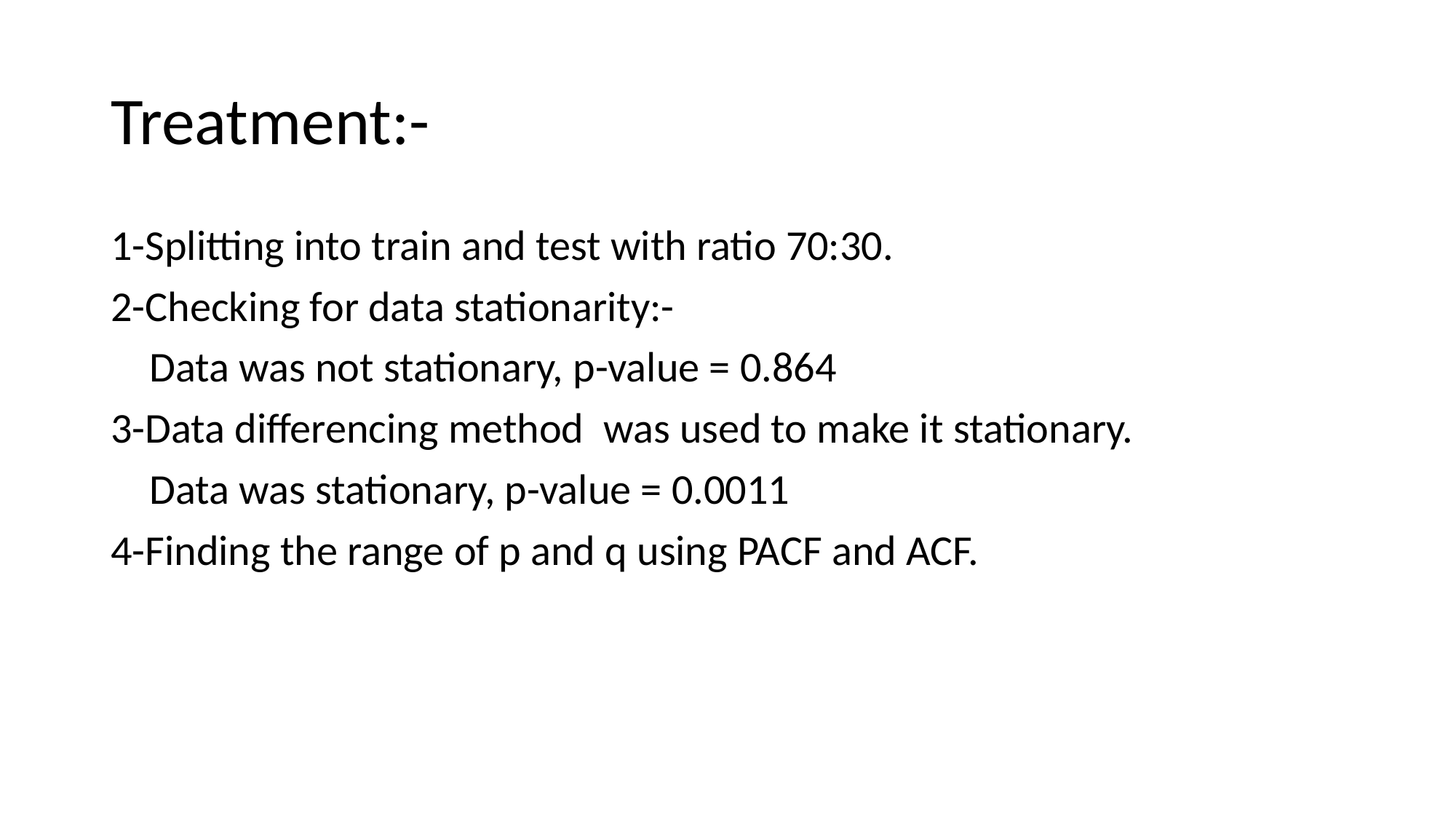

# Treatment:-
1-Splitting into train and test with ratio 70:30.
2-Checking for data stationarity:-
    Data was not stationary, p-value = 0.864
3-Data differencing method  was used to make it stationary.
    Data was stationary, p-value = 0.0011
4-Finding the range of p and q using PACF and ACF.